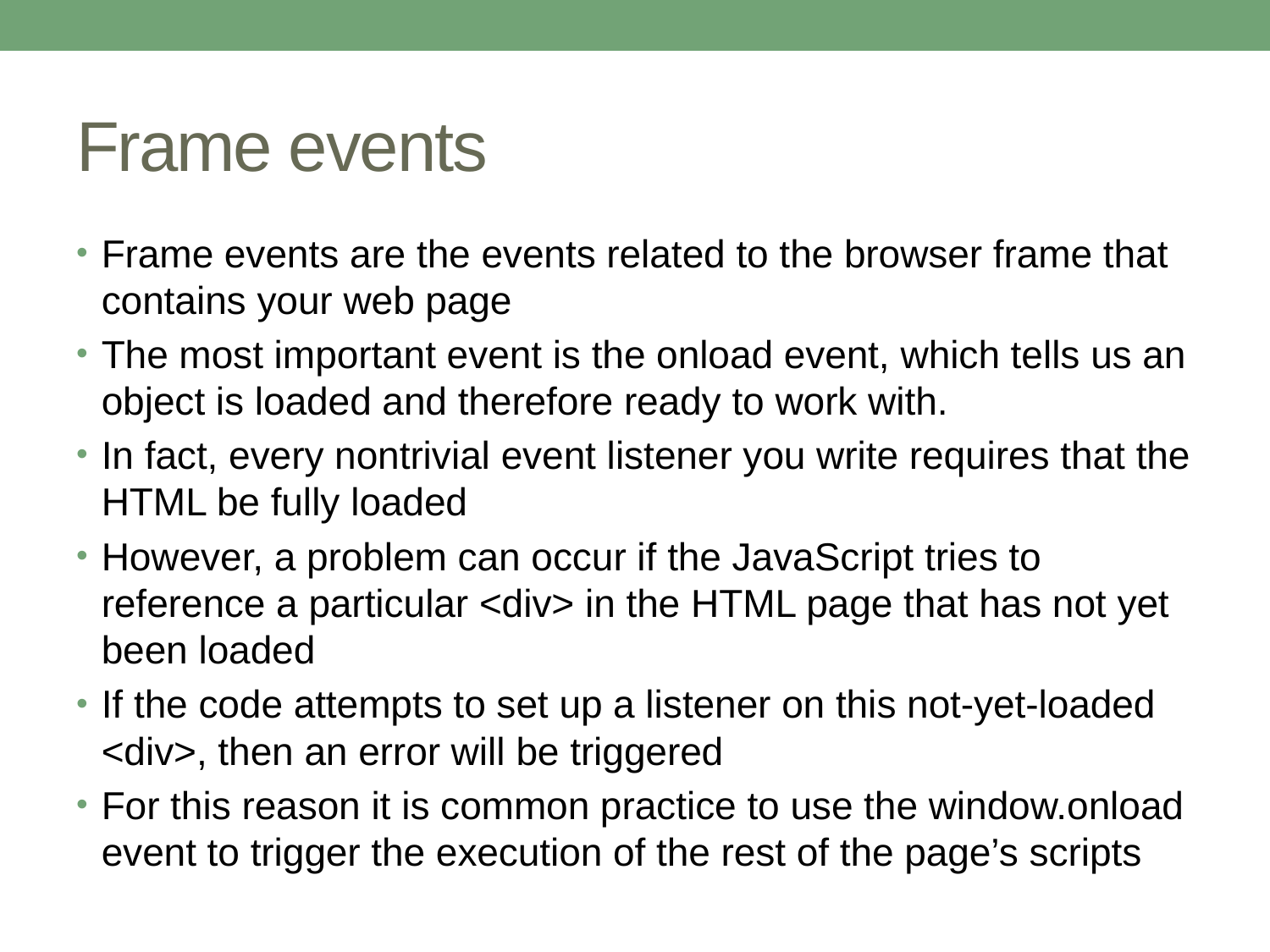

# Frame events
Frame events are the events related to the browser frame that contains your web page
The most important event is the onload event, which tells us an object is loaded and therefore ready to work with.
In fact, every nontrivial event listener you write requires that the HTML be fully loaded
However, a problem can occur if the JavaScript tries to  reference a particular <div> in the HTML page that has not yet been loaded
If the code attempts to set up a listener on this not-yet-loaded <div>, then an error will be triggered
For this reason it is common practice to use the window.onload event to trigger the execution of the rest of the page’s scripts